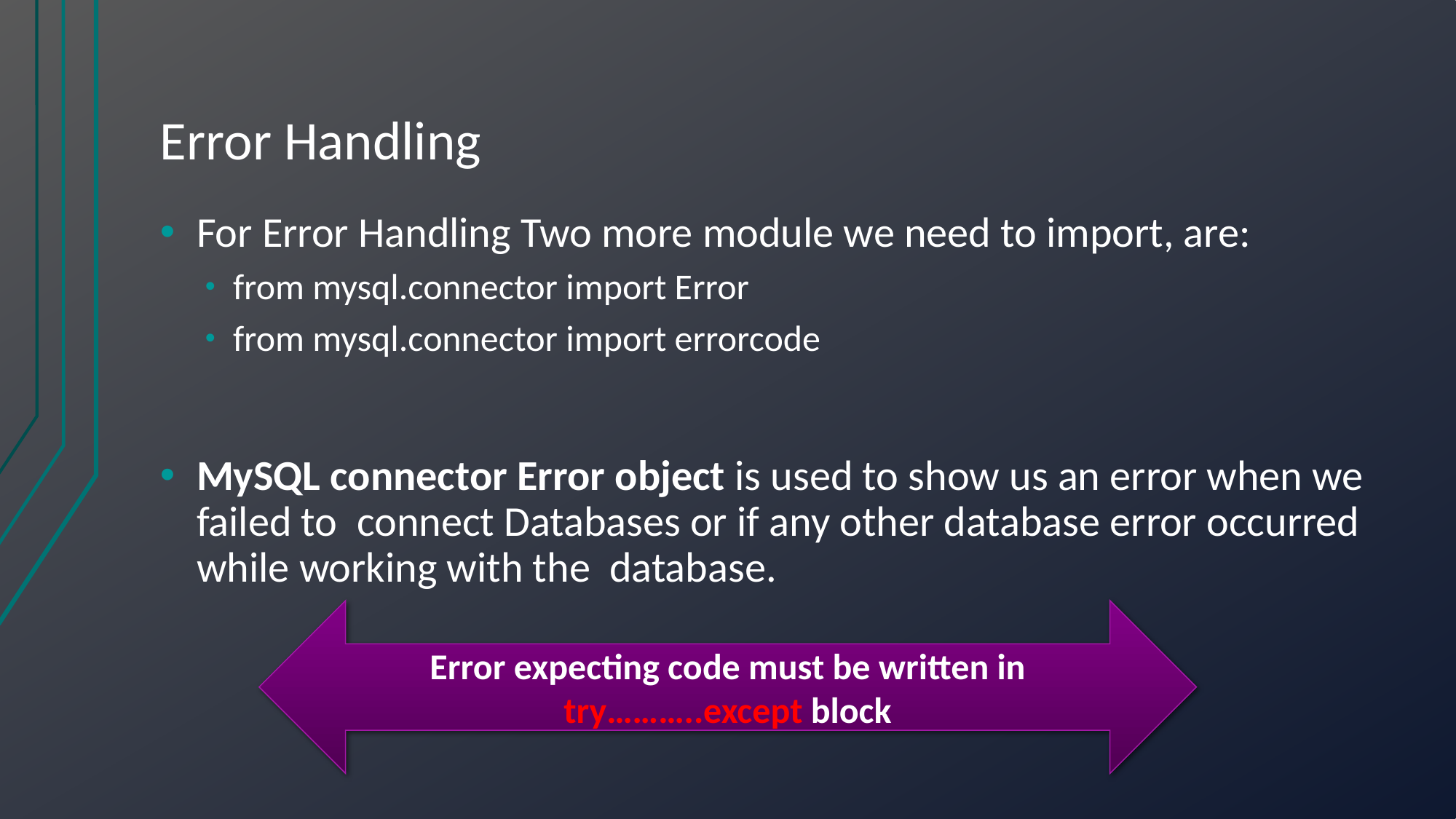

# Error Handling
For Error Handling Two more module we need to import, are:
from mysql.connector import Error
from mysql.connector import errorcode

MySQL connector Error object is used to show us an error when we failed to  connect Databases or if any other database error occurred while working with the  database.

Error expecting code must be written in try………..except block